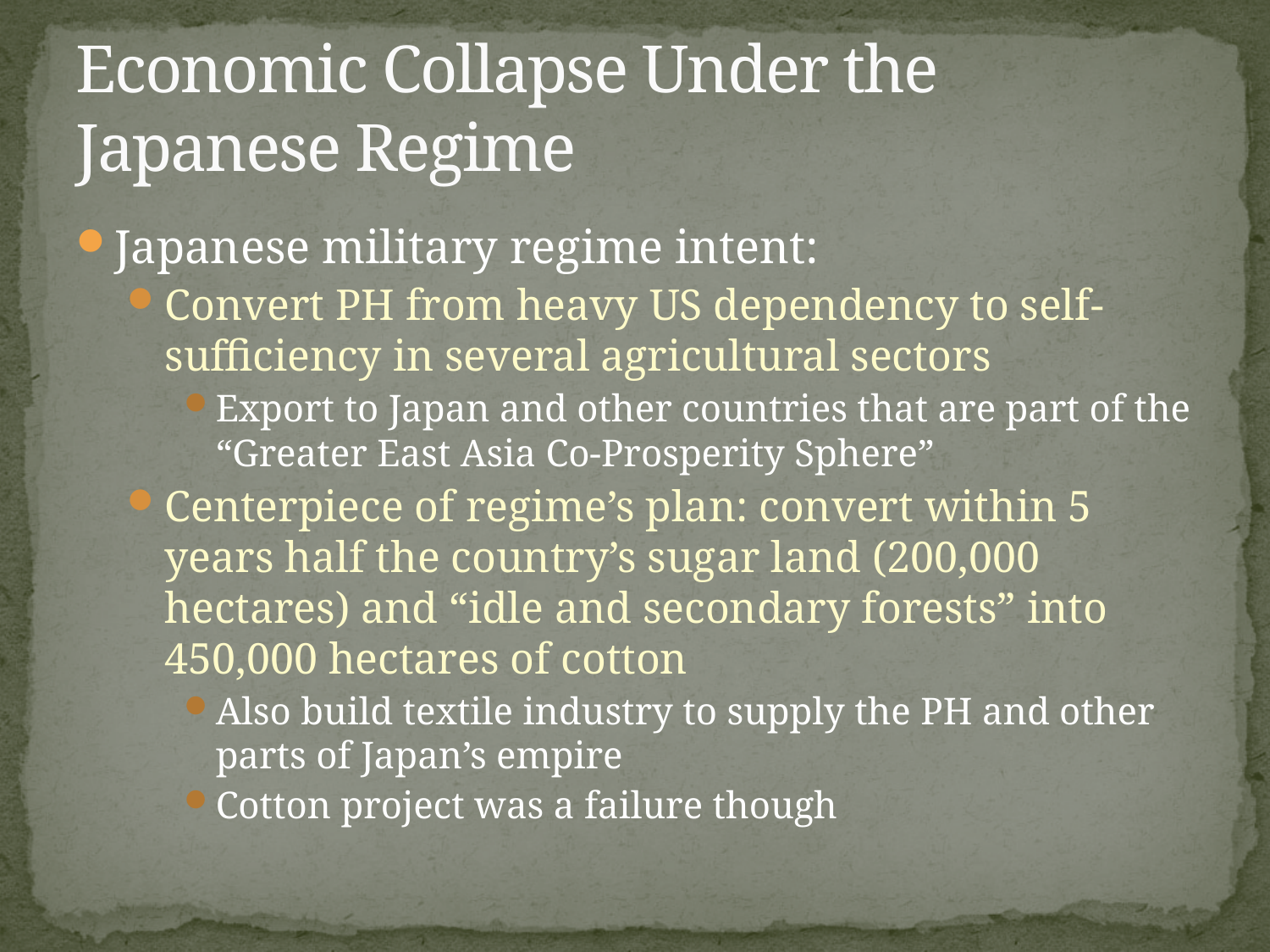

# Economic Collapse Under the Japanese Regime
Japanese military regime intent:
Convert PH from heavy US dependency to self-sufficiency in several agricultural sectors
Export to Japan and other countries that are part of the “Greater East Asia Co-Prosperity Sphere”
Centerpiece of regime’s plan: convert within 5 years half the country’s sugar land (200,000 hectares) and “idle and secondary forests” into 450,000 hectares of cotton
Also build textile industry to supply the PH and other parts of Japan’s empire
Cotton project was a failure though